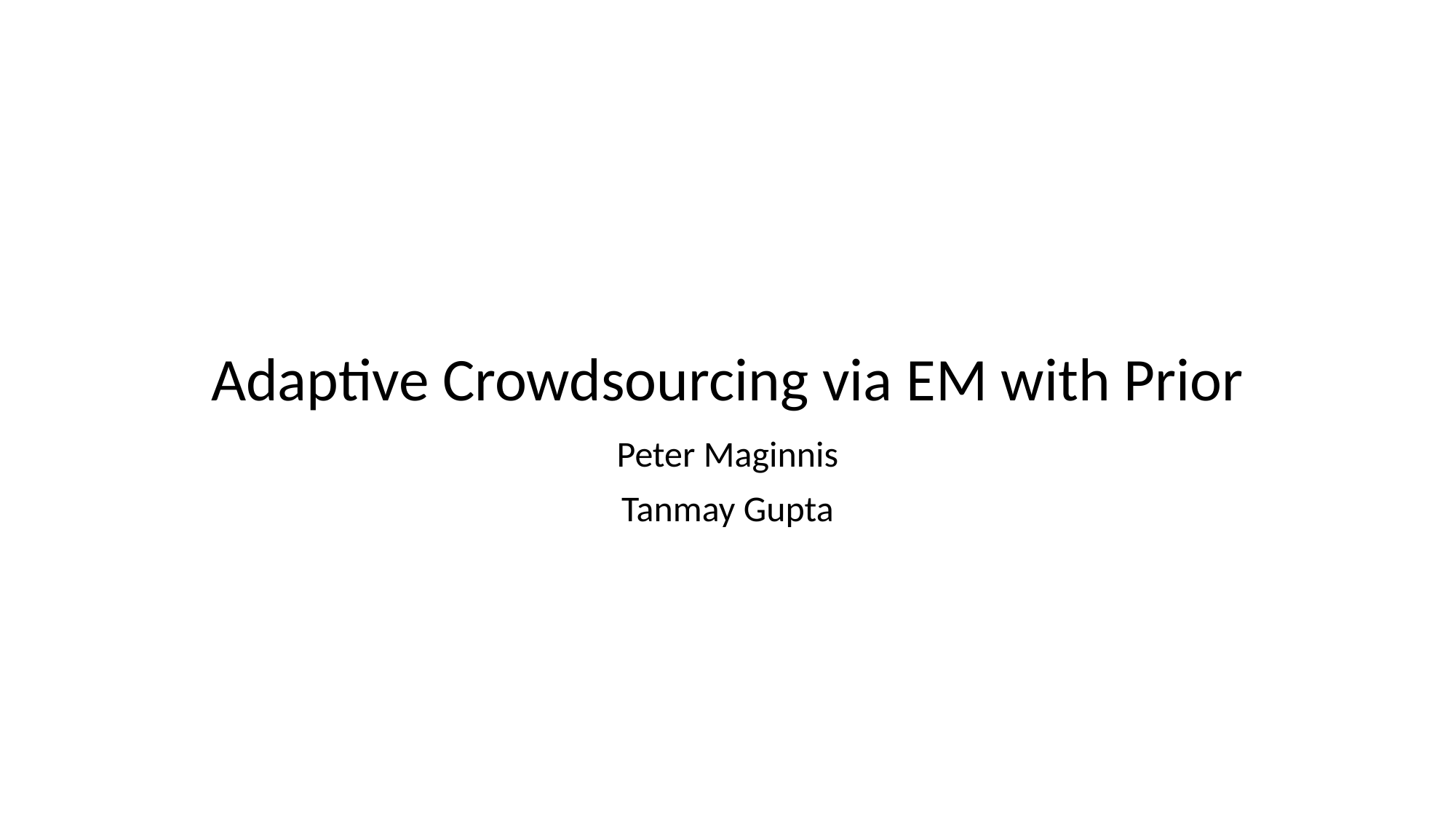

# Adaptive Crowdsourcing via EM with Prior
Peter Maginnis
Tanmay Gupta